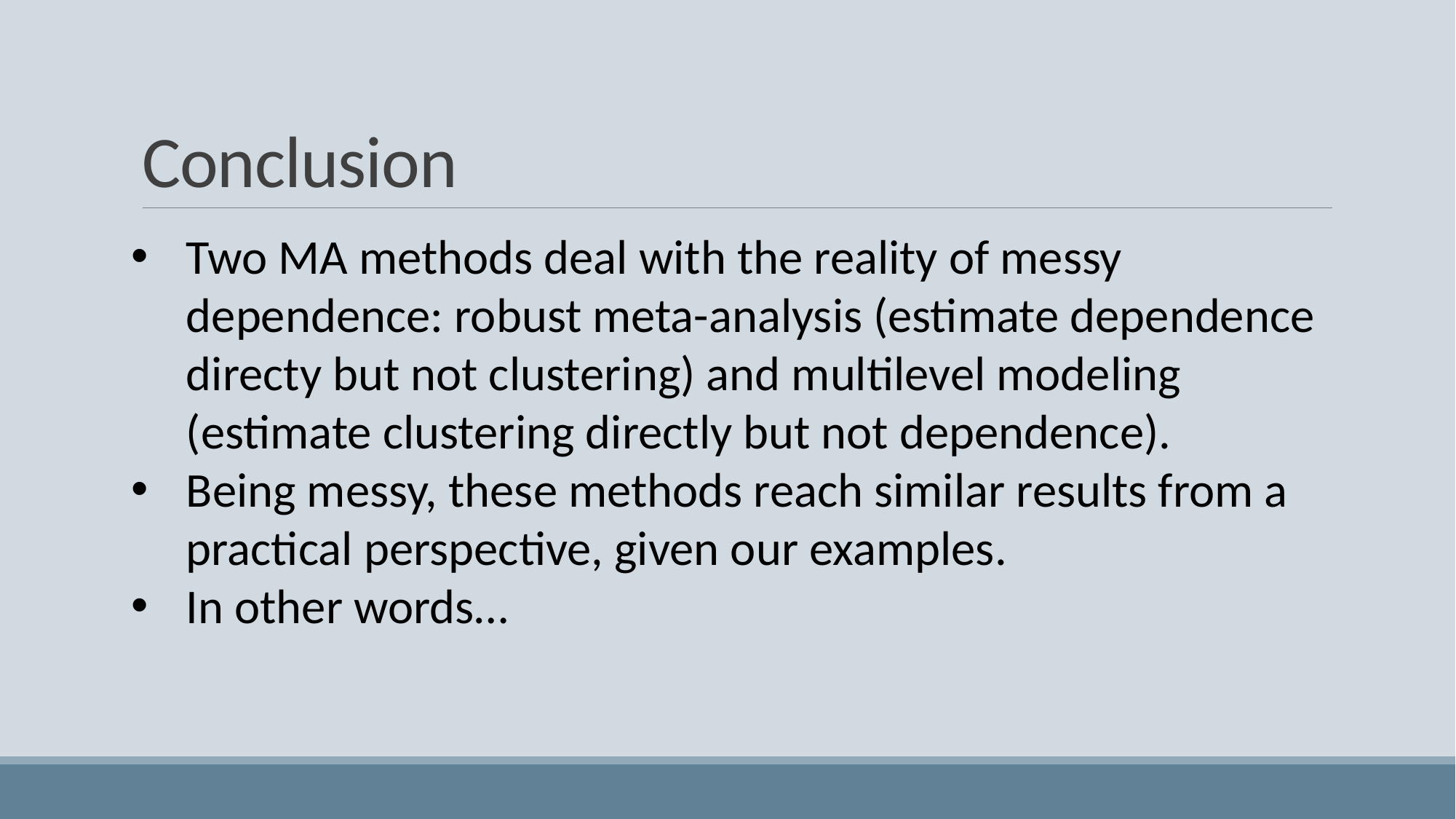

# Conclusion
Two MA methods deal with the reality of messy dependence: robust meta-analysis (estimate dependence directy but not clustering) and multilevel modeling (estimate clustering directly but not dependence).
Being messy, these methods reach similar results from a practical perspective, given our examples.
In other words…